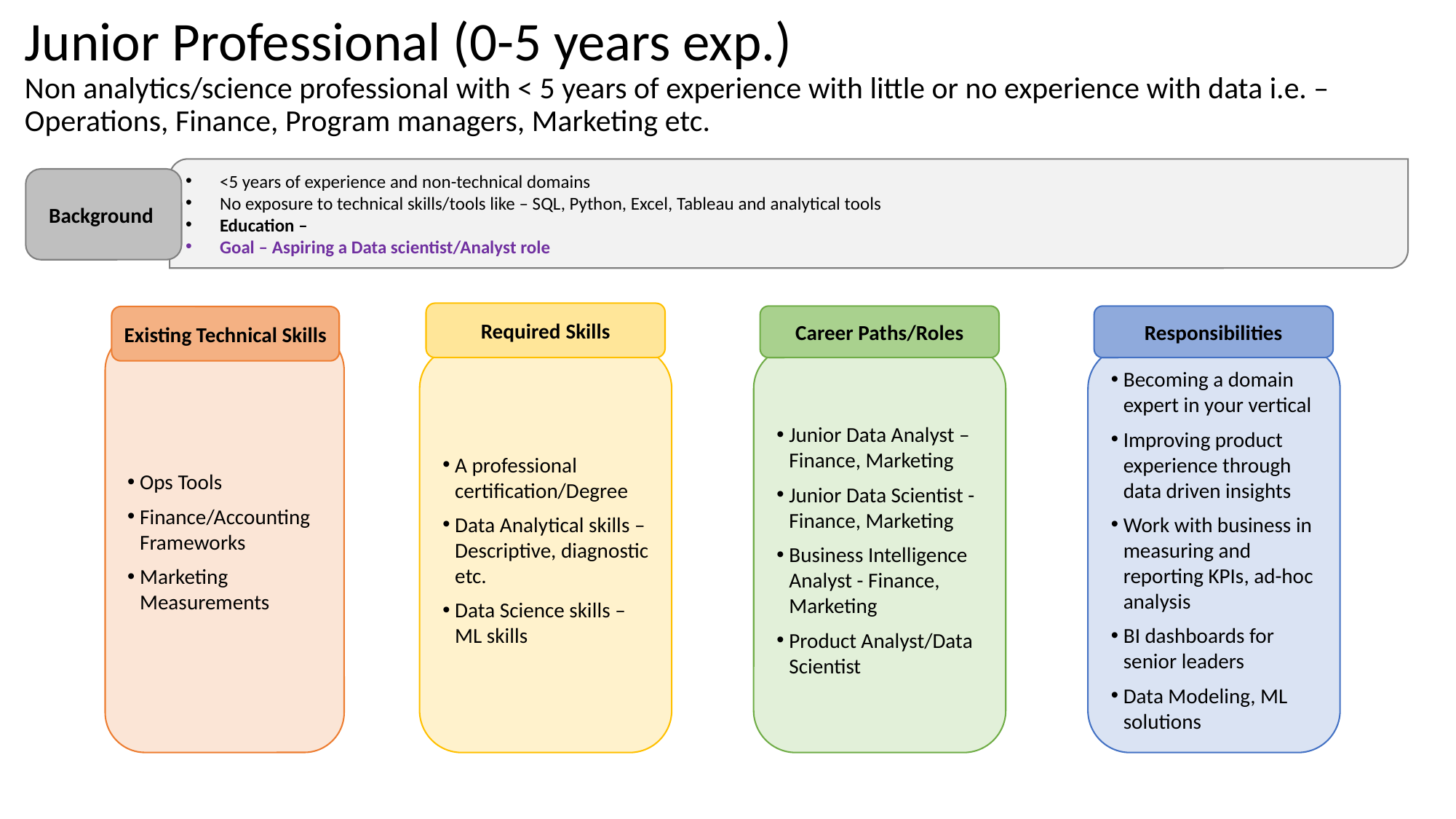

# Junior Professional (0-5 years exp.) Non analytics/science professional with < 5 years of experience with little or no experience with data i.e. – Operations, Finance, Program managers, Marketing etc.
<5 years of experience and non-technical domains
No exposure to technical skills/tools like – SQL, Python, Excel, Tableau and analytical tools
Education –
Goal – Aspiring a Data scientist/Analyst role
Background
Required Skills
Career Paths/Roles
Responsibilities
Existing Technical Skills
Ops Tools
Finance/Accounting Frameworks
Marketing Measurements
Becoming a domain expert in your vertical
Improving product experience through data driven insights
Work with business in measuring and reporting KPIs, ad-hoc analysis
BI dashboards for senior leaders
Data Modeling, ML solutions
Junior Data Analyst – Finance, Marketing
Junior Data Scientist - Finance, Marketing
Business Intelligence Analyst - Finance, Marketing
Product Analyst/Data Scientist
A professional certification/Degree
Data Analytical skills – Descriptive, diagnostic etc.
Data Science skills – ML skills